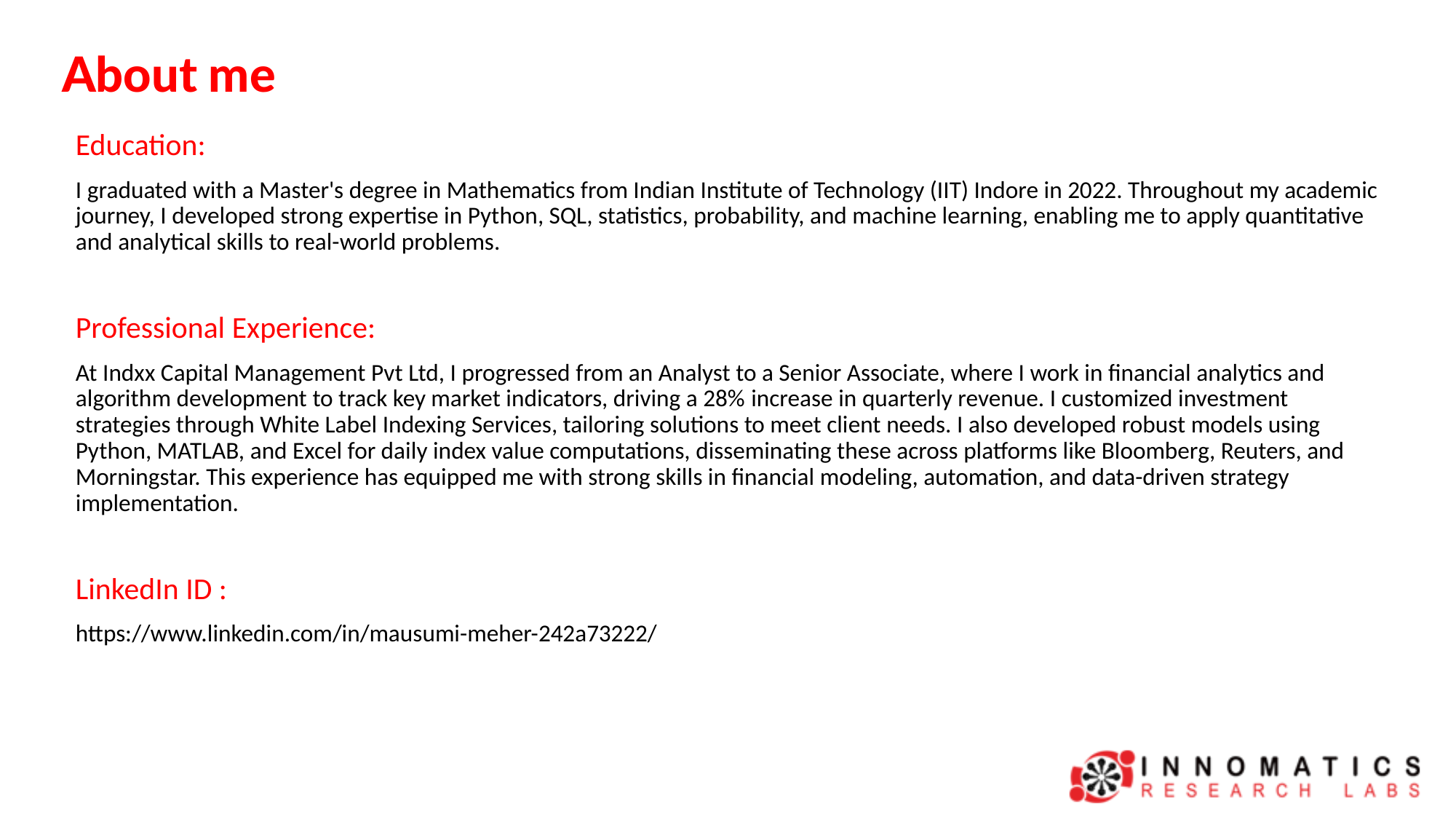

About me
Education:
I graduated with a Master's degree in Mathematics from Indian Institute of Technology (IIT) Indore in 2022. Throughout my academic journey, I developed strong expertise in Python, SQL, statistics, probability, and machine learning, enabling me to apply quantitative and analytical skills to real-world problems.

Professional Experience:
At Indxx Capital Management Pvt Ltd, I progressed from an Analyst to a Senior Associate, where I work in financial analytics and algorithm development to track key market indicators, driving a 28% increase in quarterly revenue. I customized investment strategies through White Label Indexing Services, tailoring solutions to meet client needs. I also developed robust models using Python, MATLAB, and Excel for daily index value computations, disseminating these across platforms like Bloomberg, Reuters, and Morningstar. This experience has equipped me with strong skills in financial modeling, automation, and data-driven strategy implementation.

LinkedIn ID :
https://www.linkedin.com/in/mausumi-meher-242a73222/